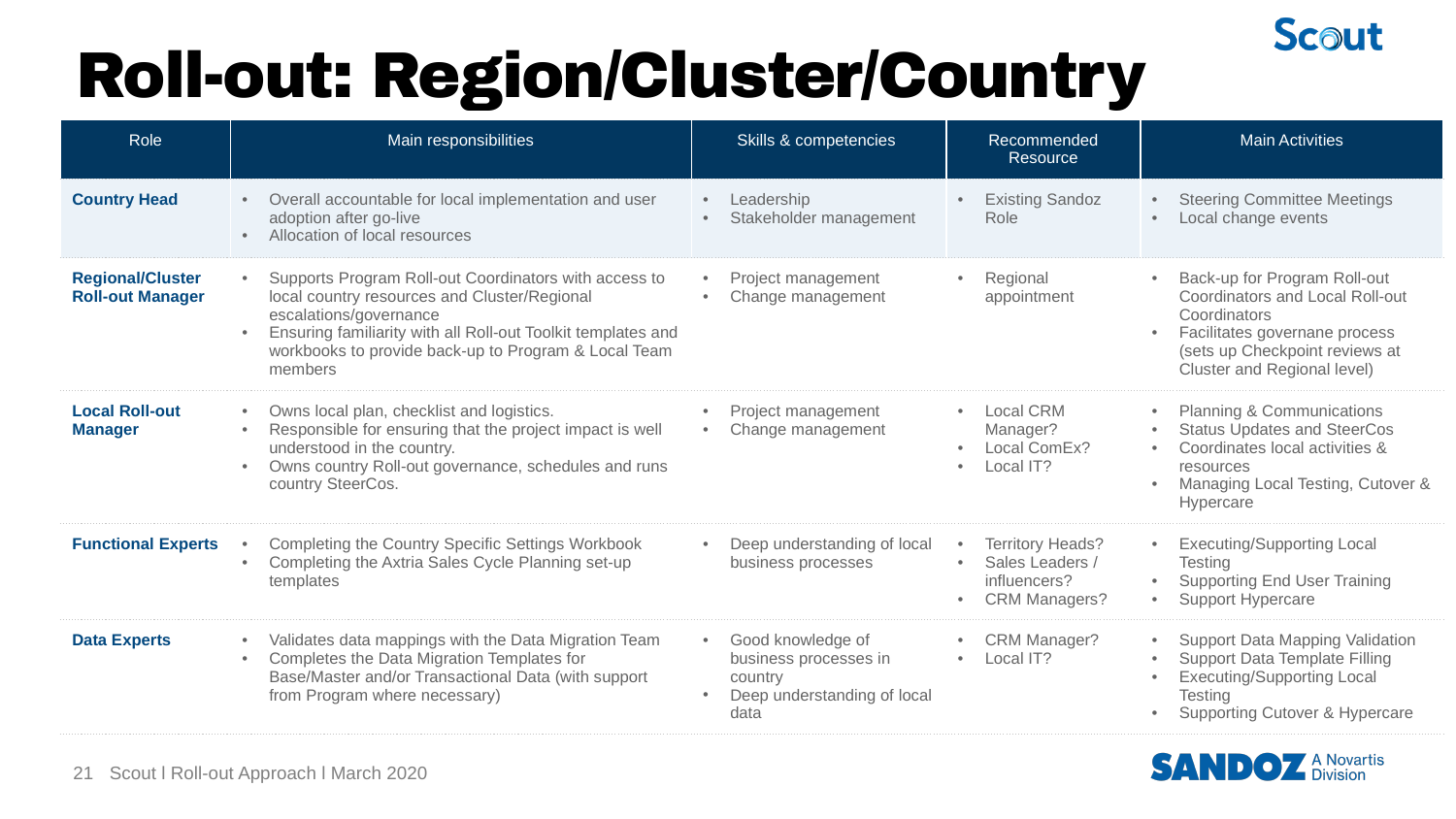

# Roll-out: Region/Cluster/Country
| Role | Main responsibilities | Skills & competencies | Recommended Resource | Main Activities |
| --- | --- | --- | --- | --- |
| Country Head | Overall accountable for local implementation and user adoption after go-live Allocation of local resources | Leadership Stakeholder management | Existing Sandoz Role | Steering Committee Meetings Local change events |
| Regional/Cluster Roll-out Manager | Supports Program Roll-out Coordinators with access to local country resources and Cluster/Regional escalations/governance Ensuring familiarity with all Roll-out Toolkit templates and workbooks to provide back-up to Program & Local Team members | Project management Change management | Regional appointment | Back-up for Program Roll-out Coordinators and Local Roll-out Coordinators Facilitates governane process (sets up Checkpoint reviews at Cluster and Regional level) |
| Local Roll-out Manager | Owns local plan, checklist and logistics. Responsible for ensuring that the project impact is well understood in the country. Owns country Roll-out governance, schedules and runs country SteerCos. | Project management Change management | Local CRM Manager? Local ComEx? Local IT? | Planning & Communications Status Updates and SteerCos Coordinates local activities & resources Managing Local Testing, Cutover & Hypercare |
| Functional Experts | Completing the Country Specific Settings Workbook Completing the Axtria Sales Cycle Planning set-up templates | Deep understanding of local business processes | Territory Heads? Sales Leaders / influencers? CRM Managers? | Executing/Supporting Local Testing Supporting End User Training Support Hypercare |
| Data Experts | Validates data mappings with the Data Migration Team Completes the Data Migration Templates for Base/Master and/or Transactional Data (with support from Program where necessary) | Good knowledge of business processes in country Deep understanding of local data | CRM Manager? Local IT? | Support Data Mapping Validation Support Data Template Filling Executing/Supporting Local Testing Supporting Cutover & Hypercare |
21
Scout l Roll-out Approach l March 2020